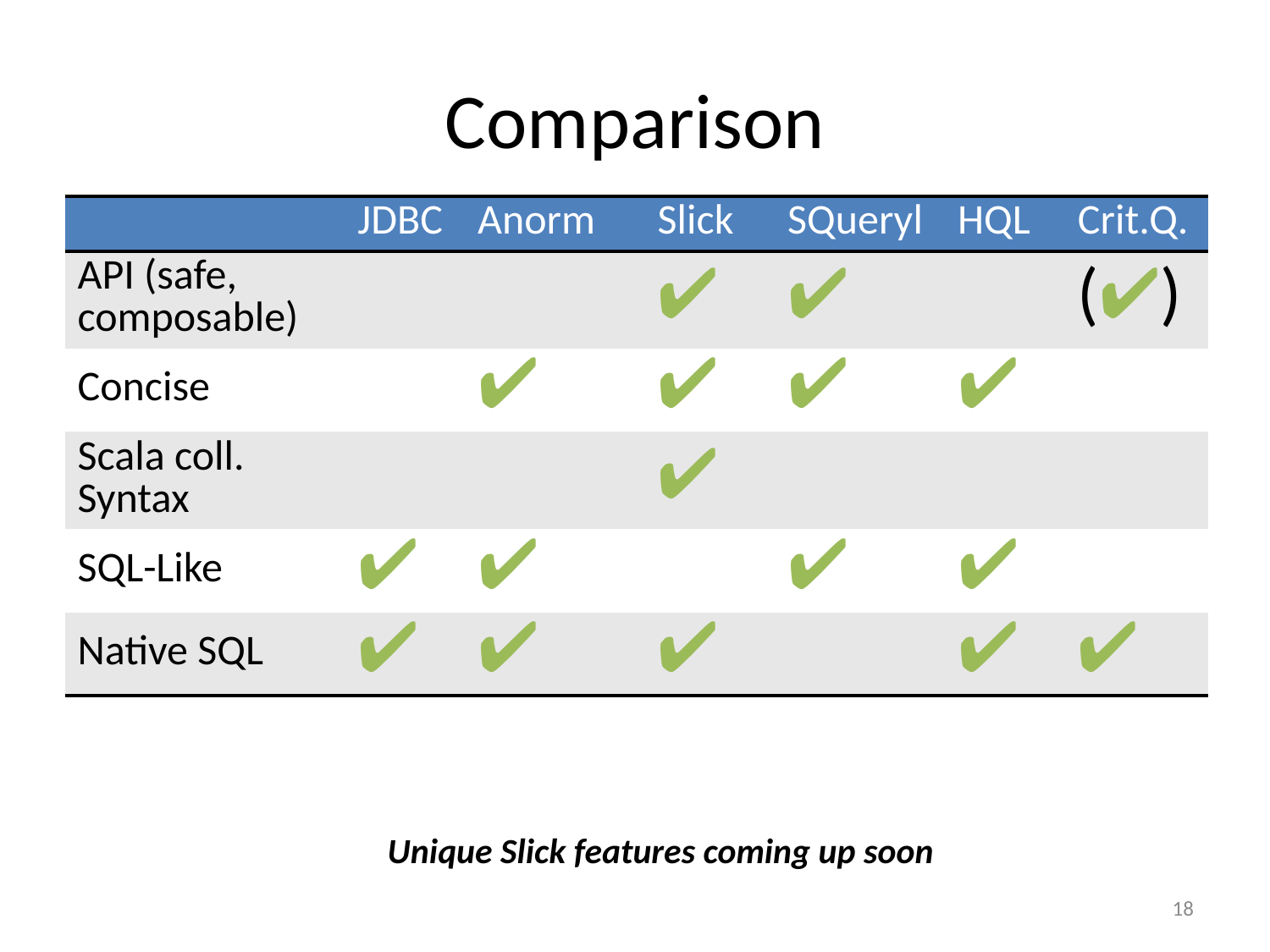

# Comparison
|  | JDBC | Anorm | Slick | SQueryl | HQL | Crit.Q. |
| --- | --- | --- | --- | --- | --- | --- |
| API (safe, composable) |  |  | ✔ | ✔ |  | (✔) |
| Concise |  | ✔ | ✔ | ✔ | ✔ |  |
| Scala coll. Syntax |  |  | ✔ |  |  |  |
| SQL-Like | ✔ | ✔ |  | ✔ | ✔ |  |
| Native SQL | ✔ | ✔ | ✔ |  | ✔ | ✔ |
Unique Slick features coming up soon
18